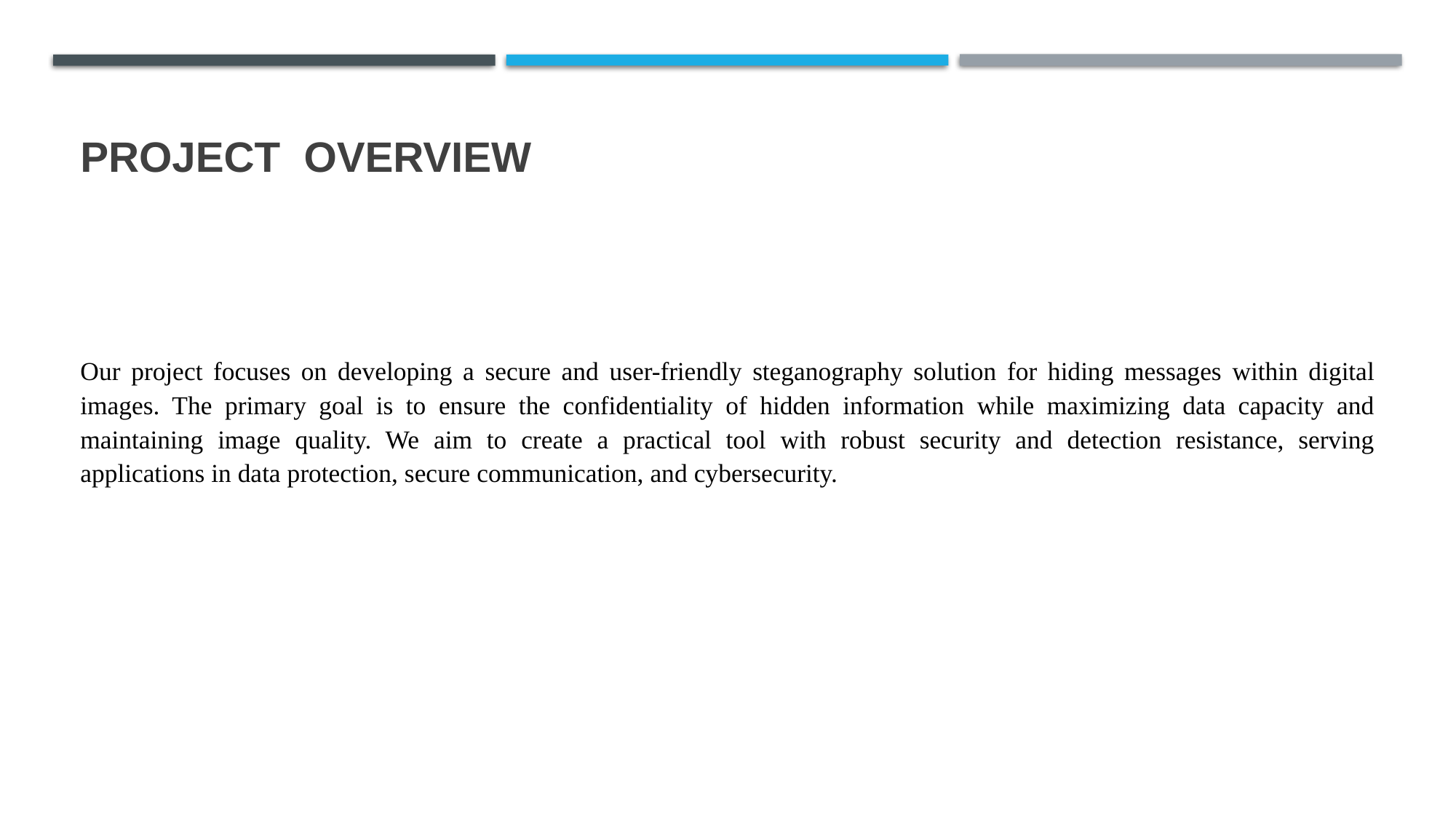

# PROJECT  OVERVIEW
Our project focuses on developing a secure and user-friendly steganography solution for hiding messages within digital images. The primary goal is to ensure the confidentiality of hidden information while maximizing data capacity and maintaining image quality. We aim to create a practical tool with robust security and detection resistance, serving applications in data protection, secure communication, and cybersecurity.